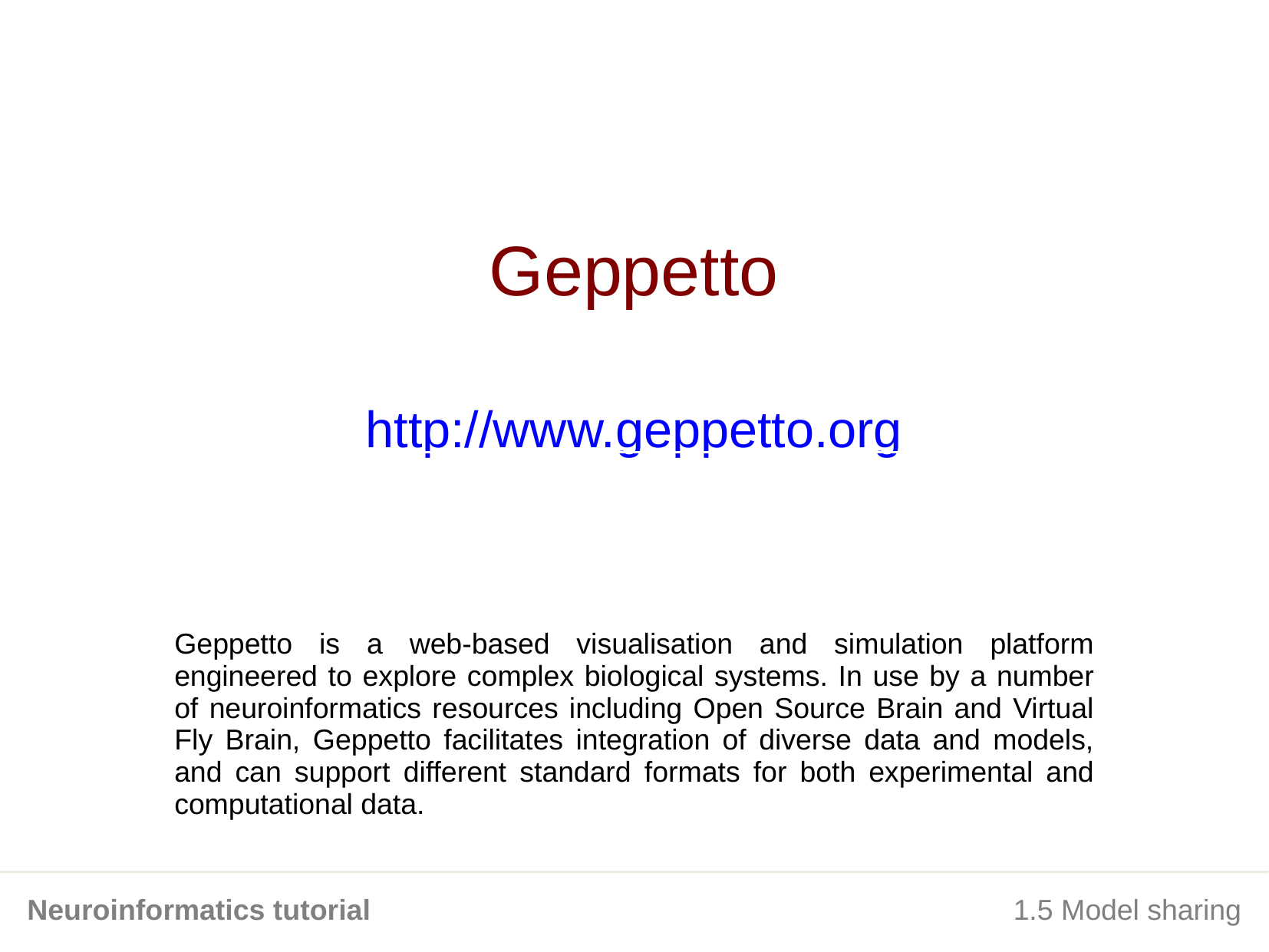

Geppetto
http://www.geppetto.org
Geppetto is a web-based visualisation and simulation platform engineered to explore complex biological systems. In use by a number of neuroinformatics resources including Open Source Brain and Virtual Fly Brain, Geppetto facilitates integration of diverse data and models, and can support different standard formats for both experimental and computational data.

Neuroinformatics tutorial
1.5 Model sharing